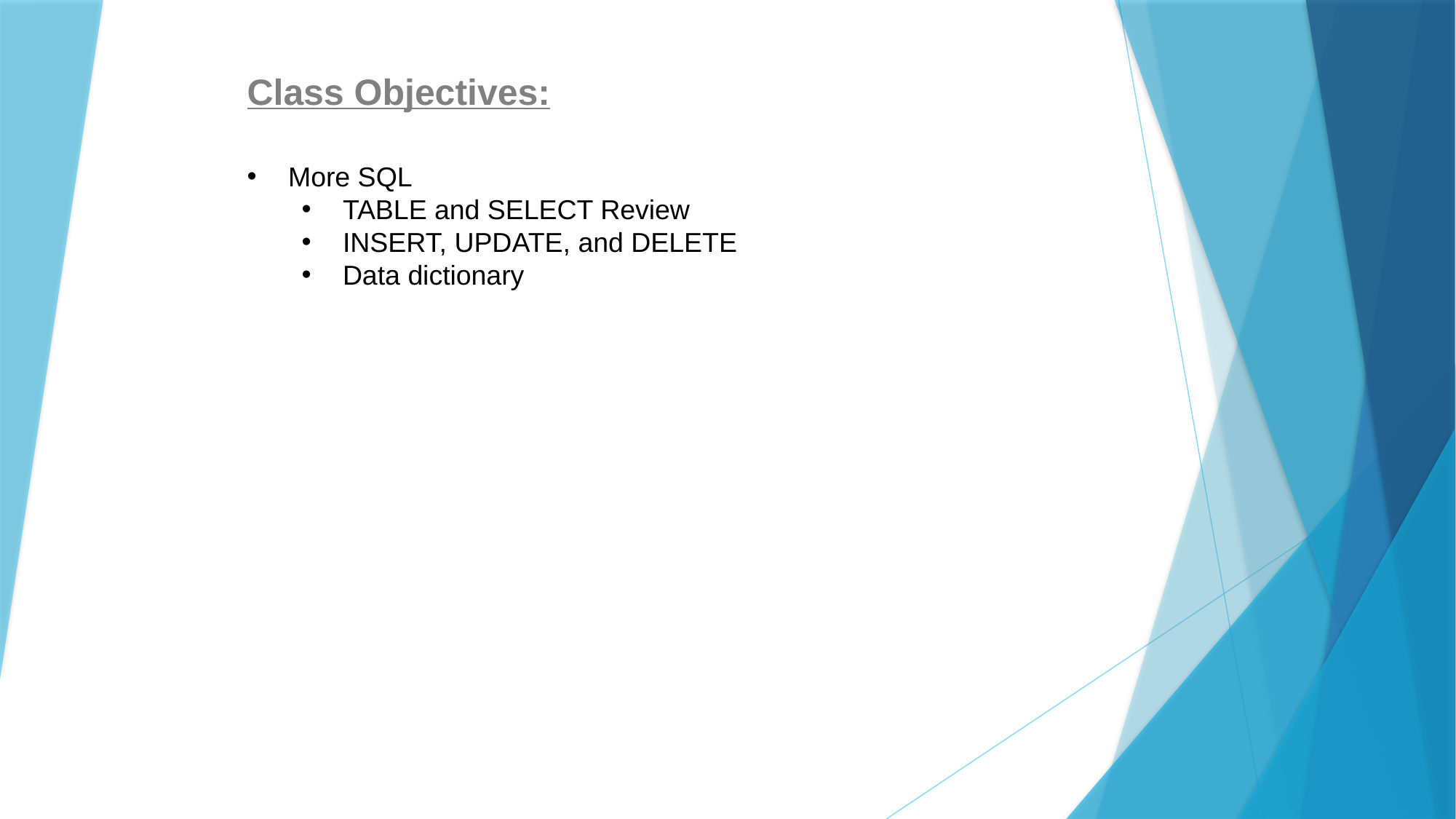

Class Objectives:

More SQL
TABLE and SELECT Review
INSERT, UPDATE, and DELETE
Data dictionary